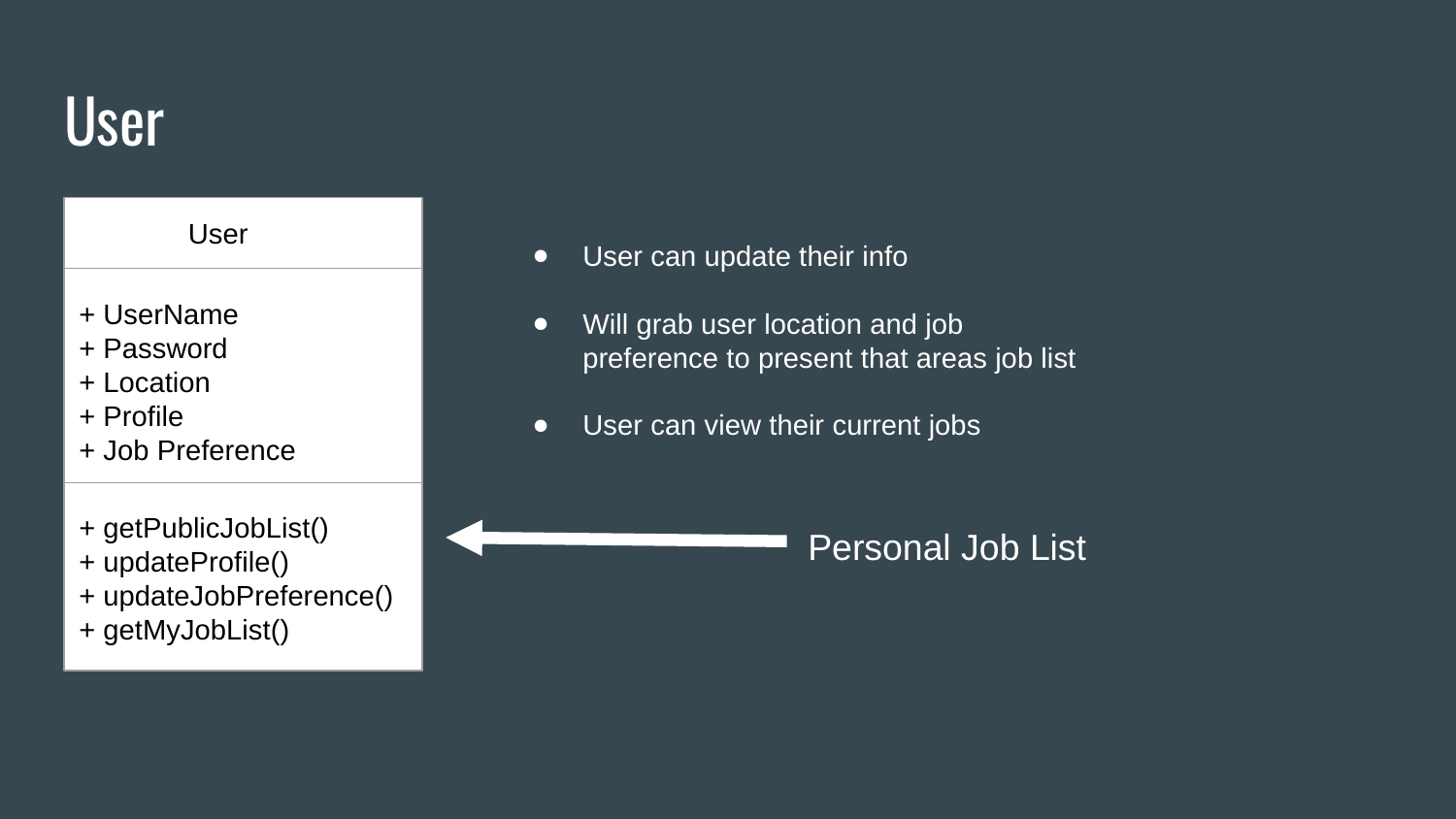

# User

User
User can update their info

Will grab user location and job preference to present that areas job list

User can view their current jobs
+ UserName
+ Password
+ Location
+ Profile
+ Job Preference

+ getPublicJobList()
+ updateProfile()
+ updateJobPreference()
+ getMyJobList()
Personal Job List